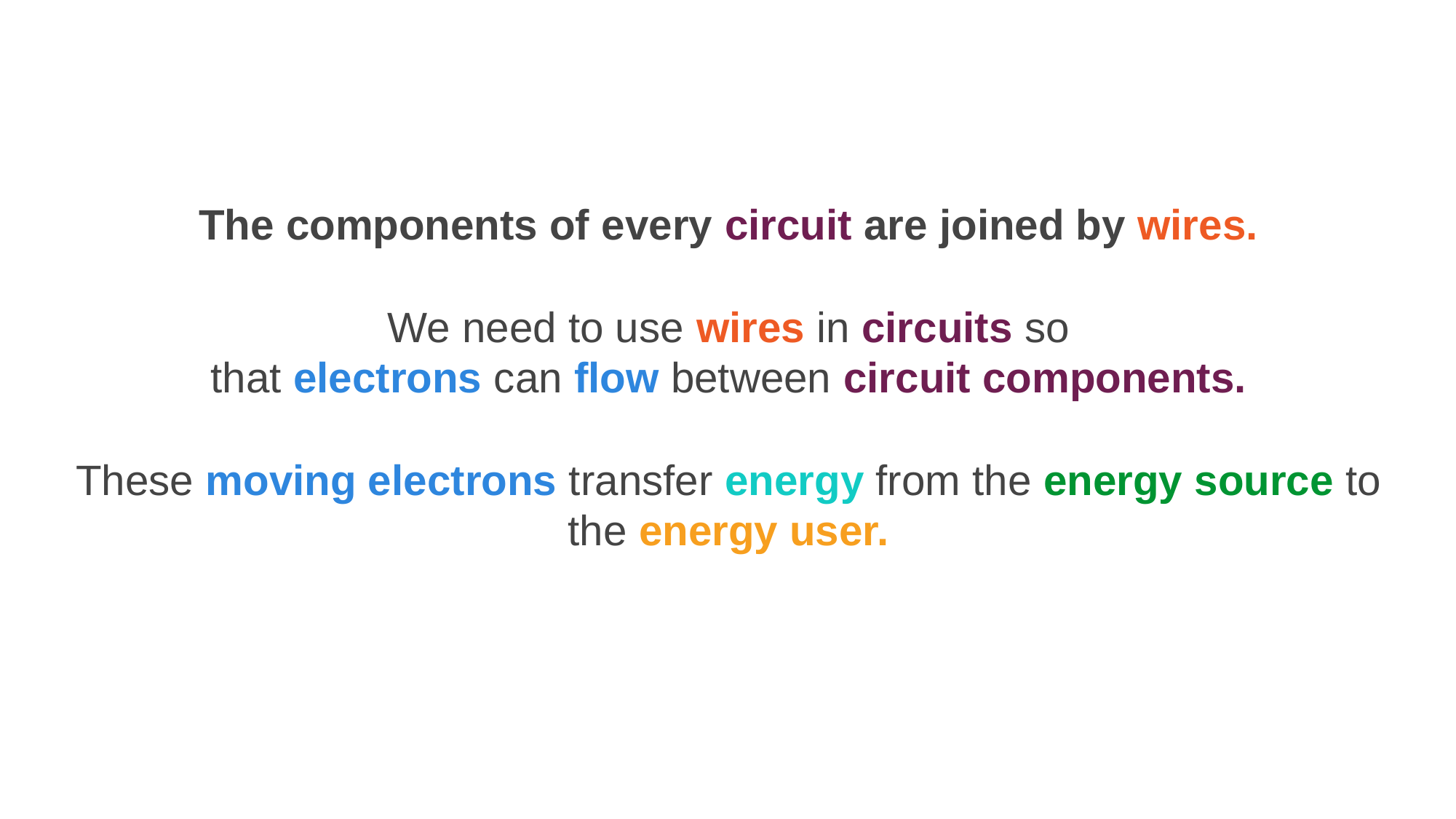

The components of every circuit are joined by wires.

We need to use wires in circuits so that electrons can flow between circuit components.

These moving electrons transfer energy from the energy source to the energy user.